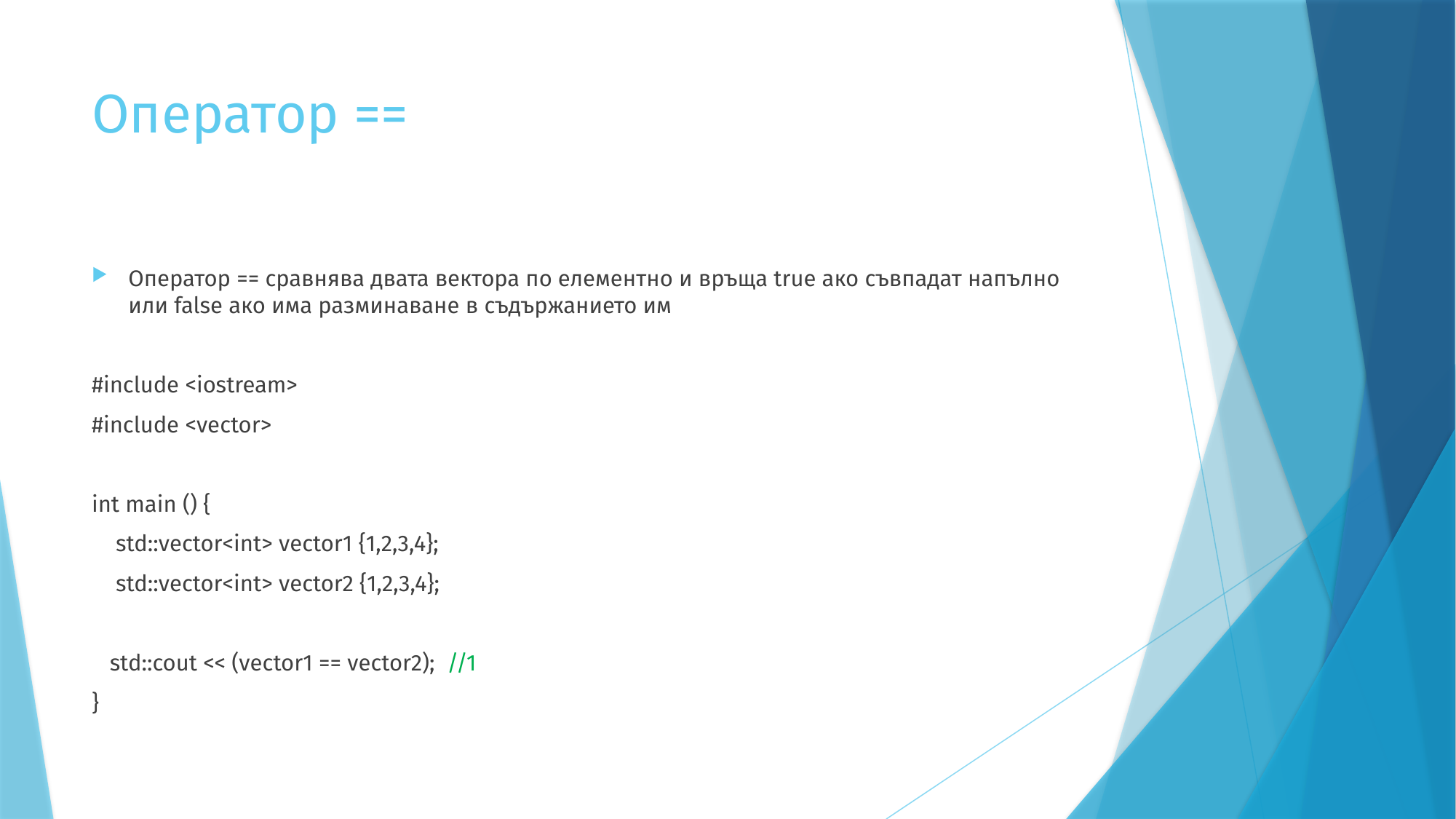

# Оператор ==

Оператор == сравнява двата вектора по елементно и връща true ако съвпадат напълно или false ако има разминаване в съдържанието им

#include <iostream>
#include <vector>

int main () {
    std::vector<int> vector1 {1,2,3,4};
    std::vector<int> vector2 {1,2,3,4};

   std::cout << (vector1 == vector2);  //1
}